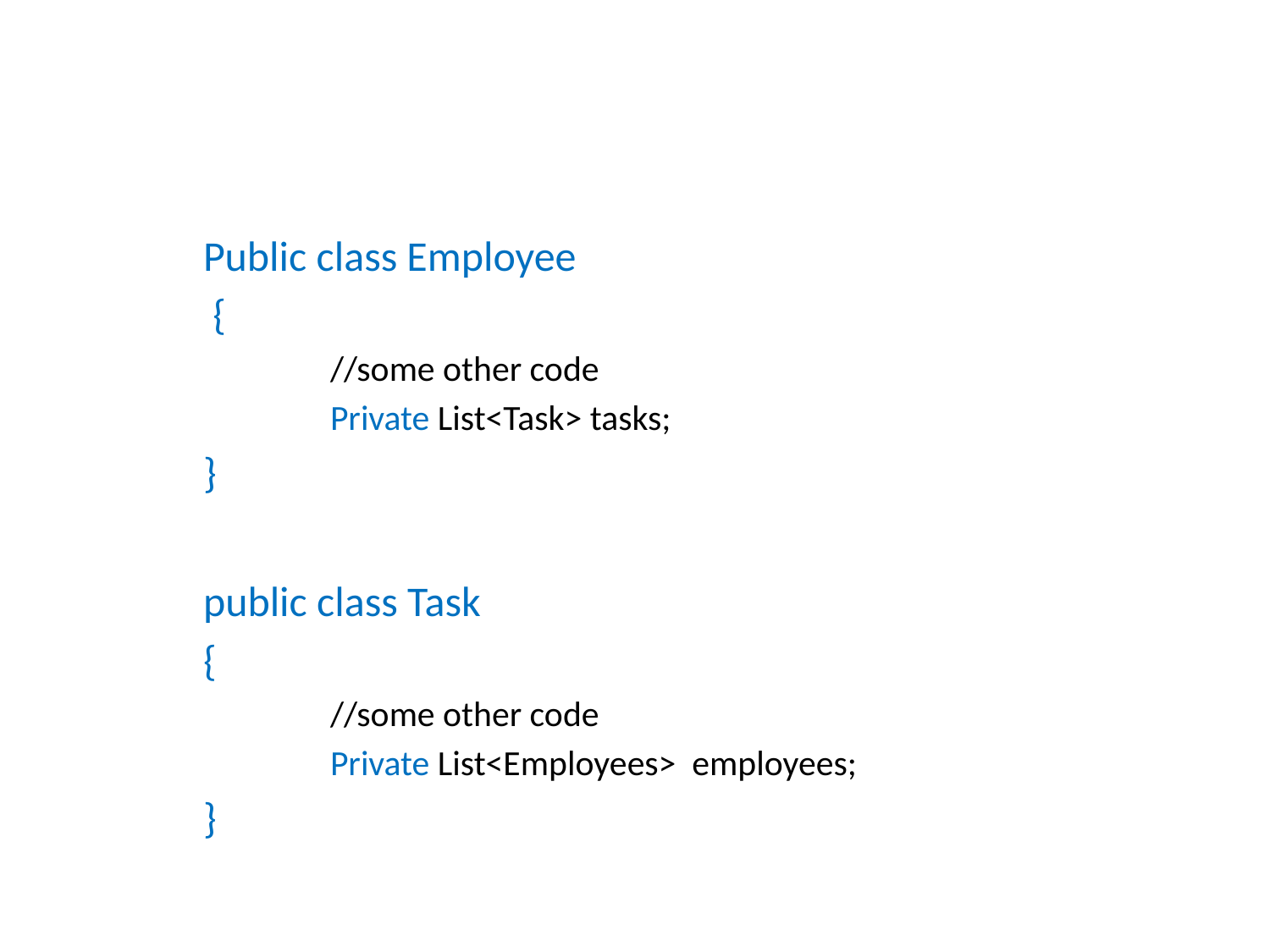

#
Public class Employee
 {
//some other code
Private List<Task> tasks;
}

public class Task
{
//some other code
Private List<Employees>  employees;
}